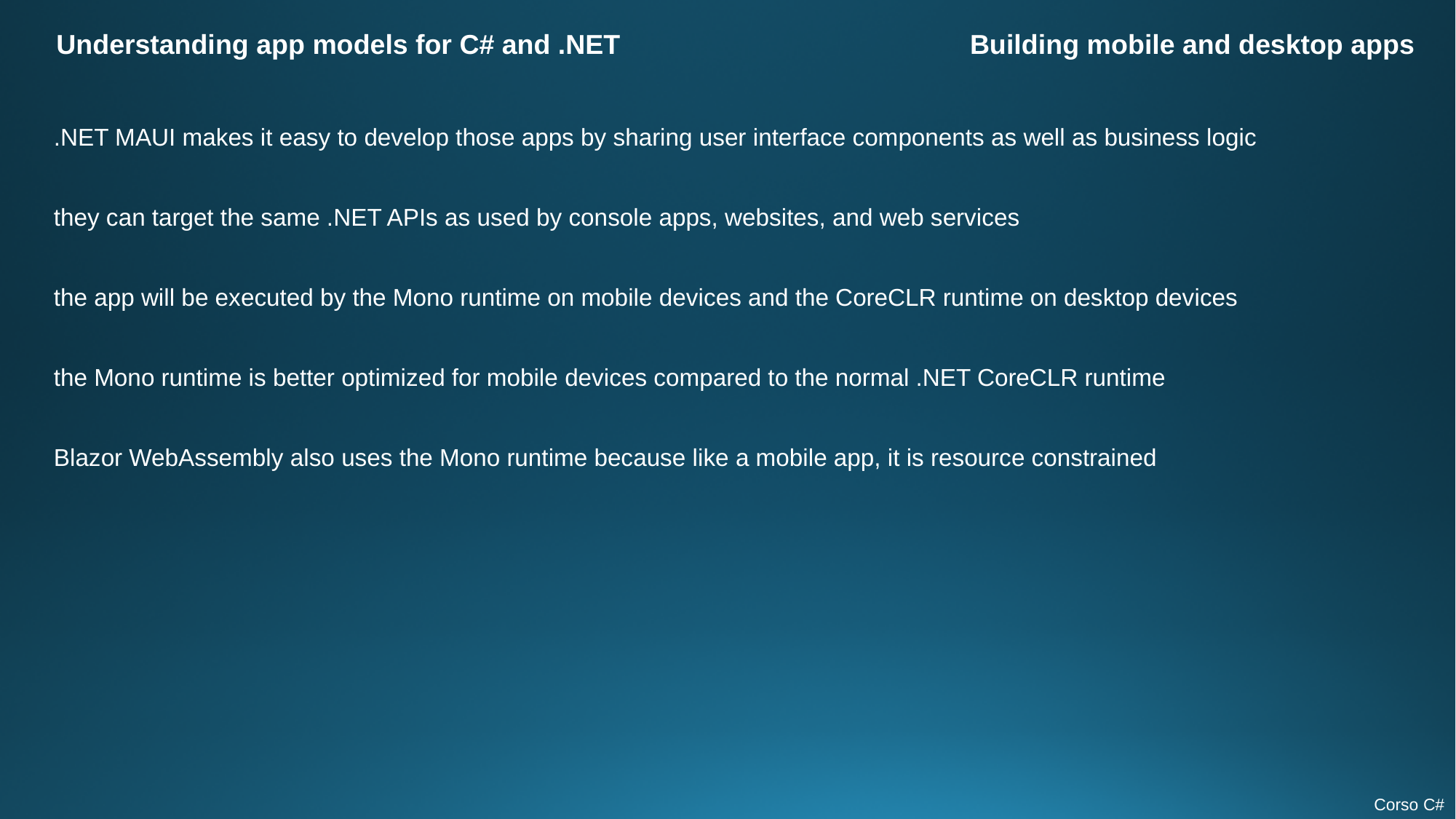

Understanding app models for C# and .NET
Building mobile and desktop apps
.NET MAUI makes it easy to develop those apps by sharing user interface components as well as business logic
they can target the same .NET APIs as used by console apps, websites, and web services
the app will be executed by the Mono runtime on mobile devices and the CoreCLR runtime on desktop devices
the Mono runtime is better optimized for mobile devices compared to the normal .NET CoreCLR runtime
Blazor WebAssembly also uses the Mono runtime because like a mobile app, it is resource constrained
Corso C#